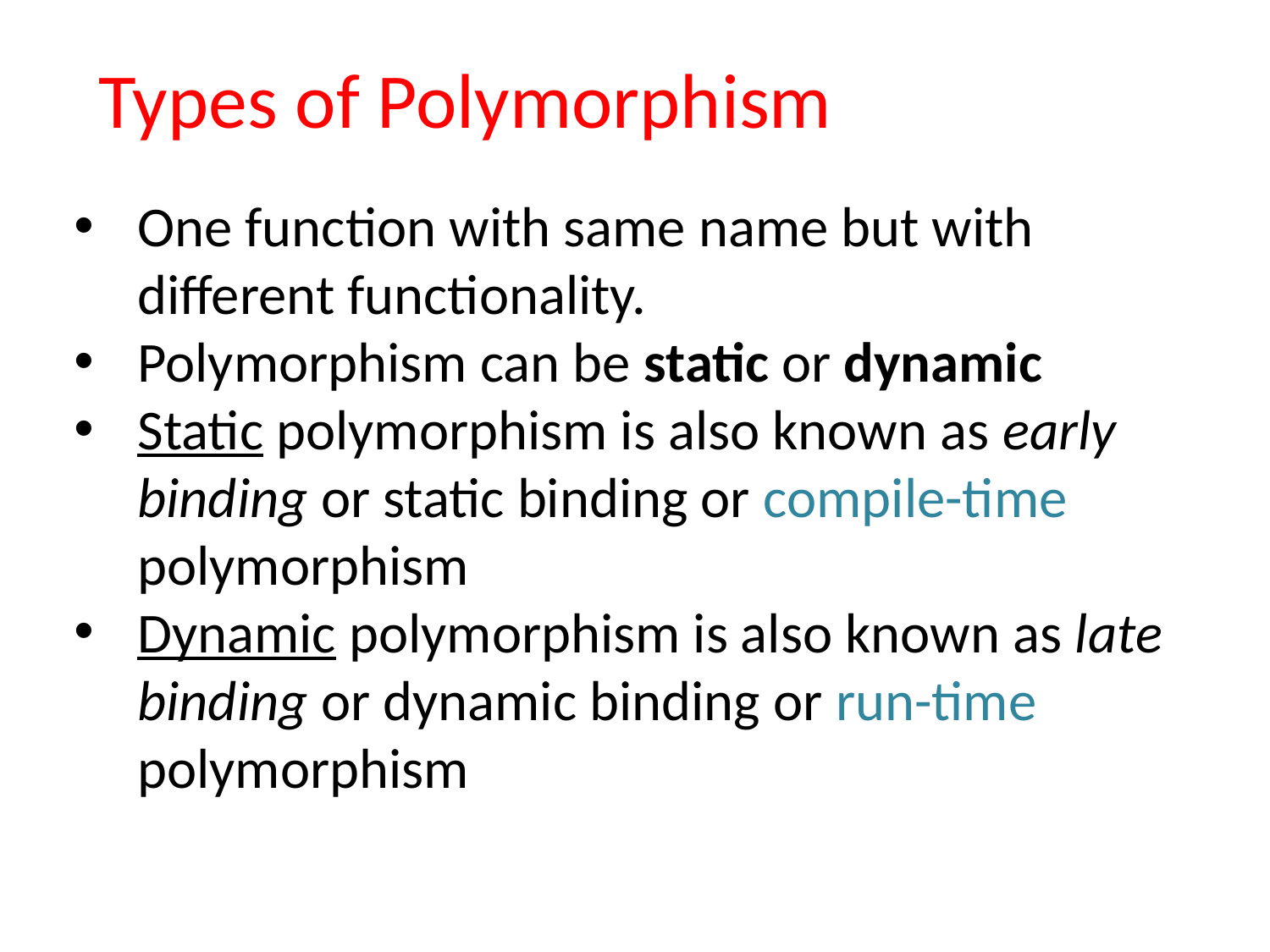

# Types of Polymorphism
One function with same name but with different functionality.
Polymorphism can be static or dynamic
Static polymorphism is also known as early binding or static binding or compile-time polymorphism
Dynamic polymorphism is also known as late binding or dynamic binding or run-time polymorphism